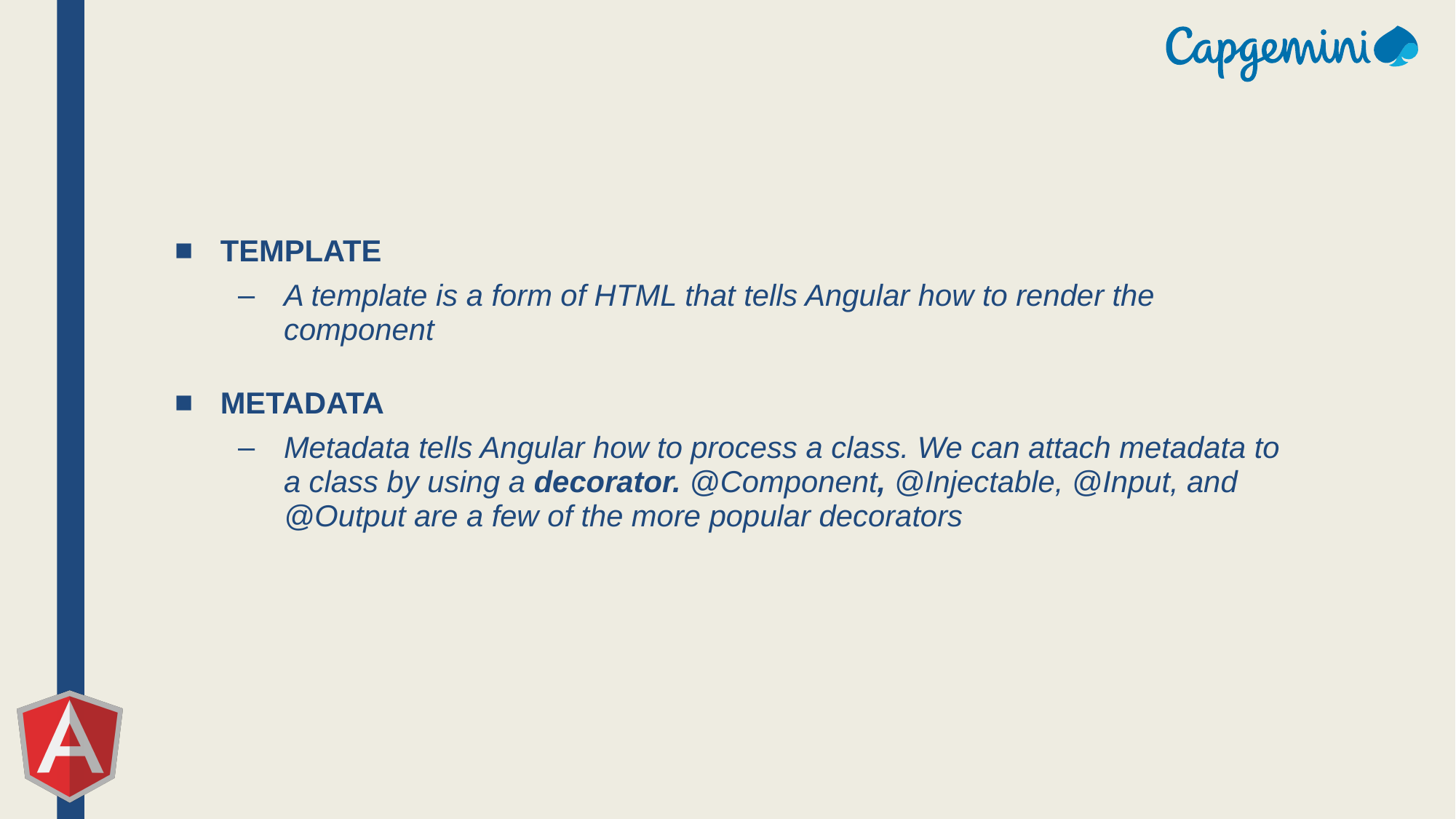

#
Template
A template is a form of HTML that tells Angular how to render the component
Metadata
Metadata tells Angular how to process a class. We can attach metadata to a class by using a decorator. @Component, @Injectable, @Input, and @Output are a few of the more popular decorators